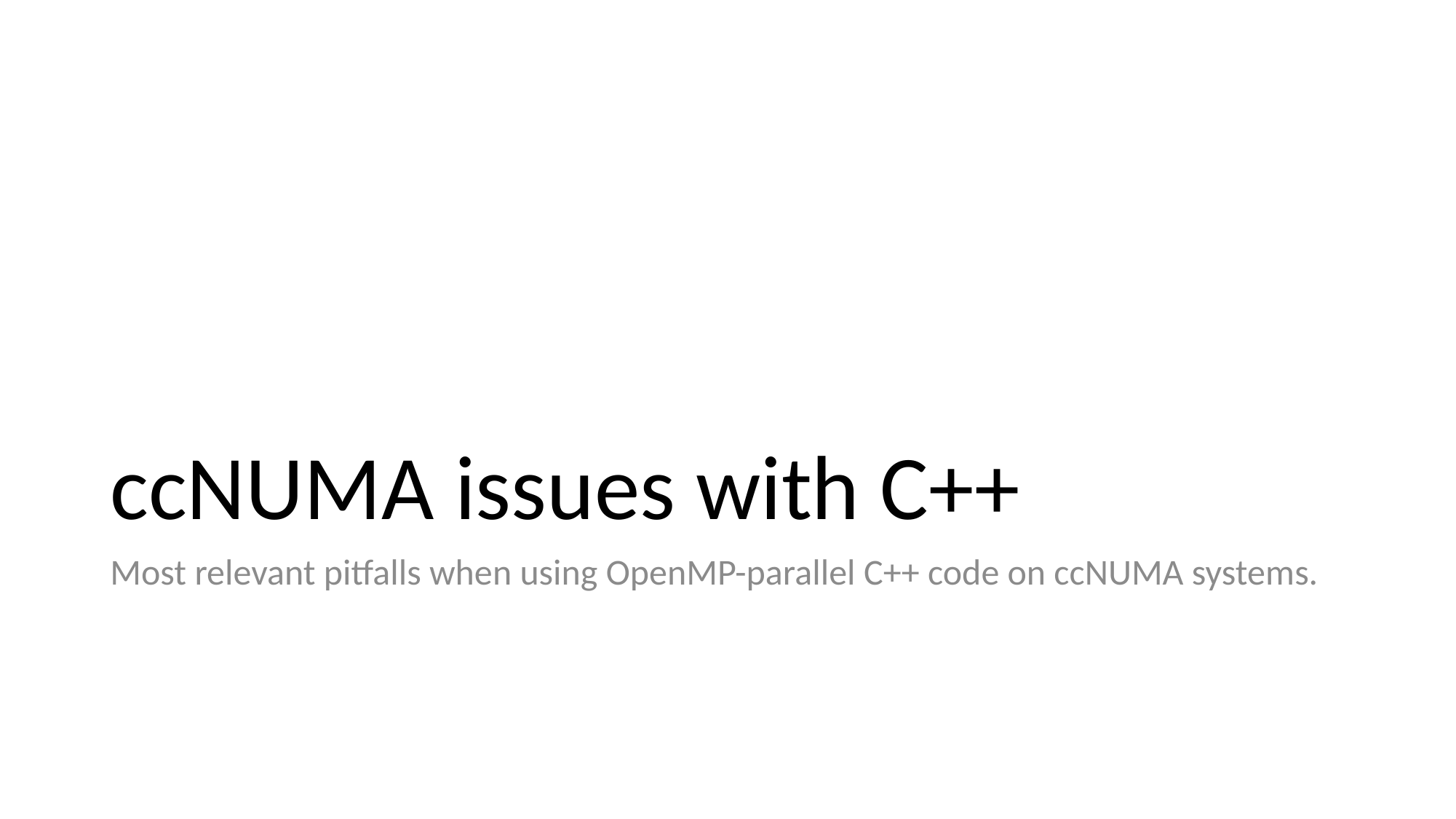

# ccNUMA issues with C++
Most relevant pitfalls when using OpenMP-parallel C++ code on ccNUMA systems.